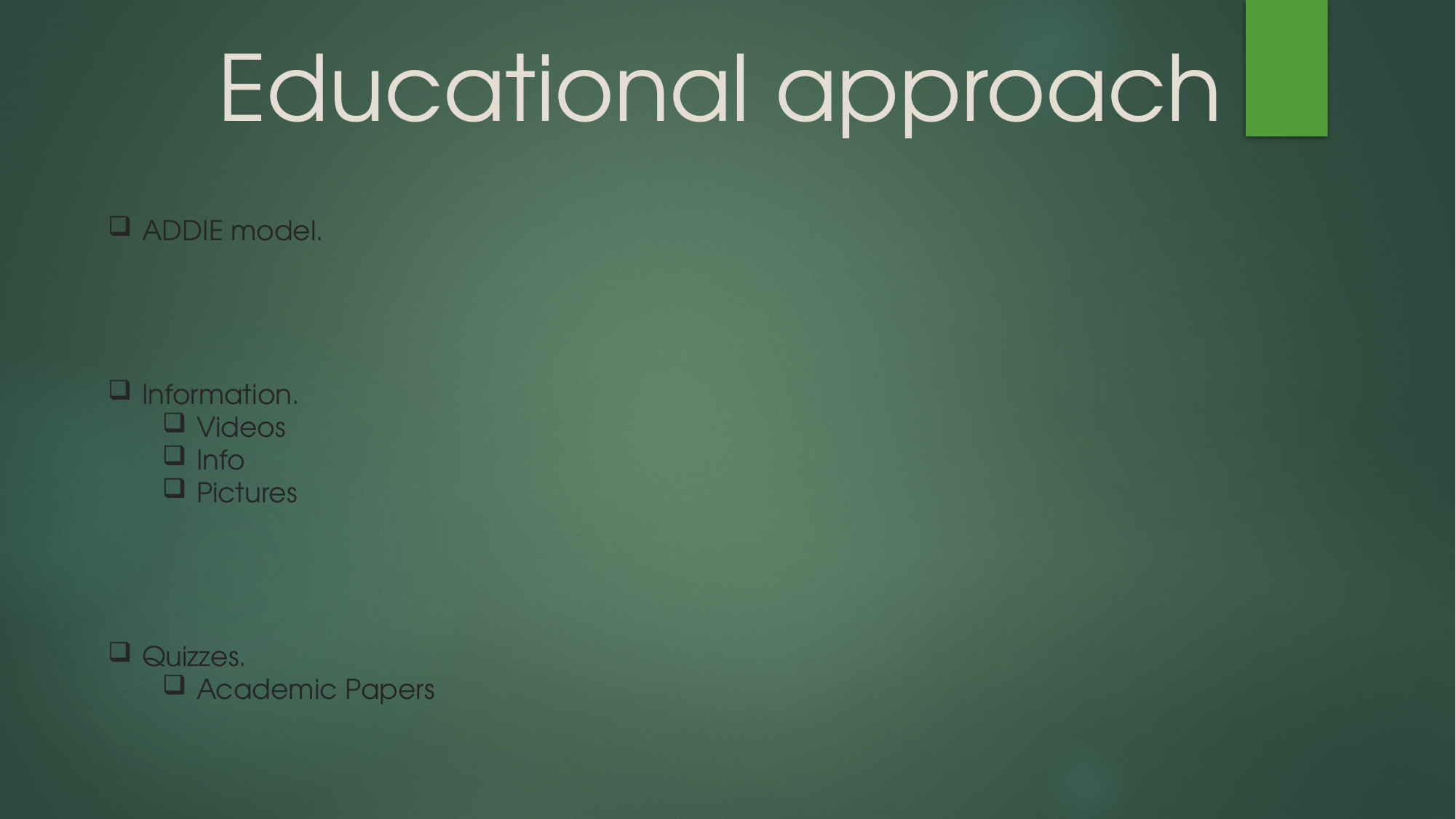

Educational approach
ADDIE model.

Information.
Videos
Info
Pictures

Quizzes.
Academic Papers